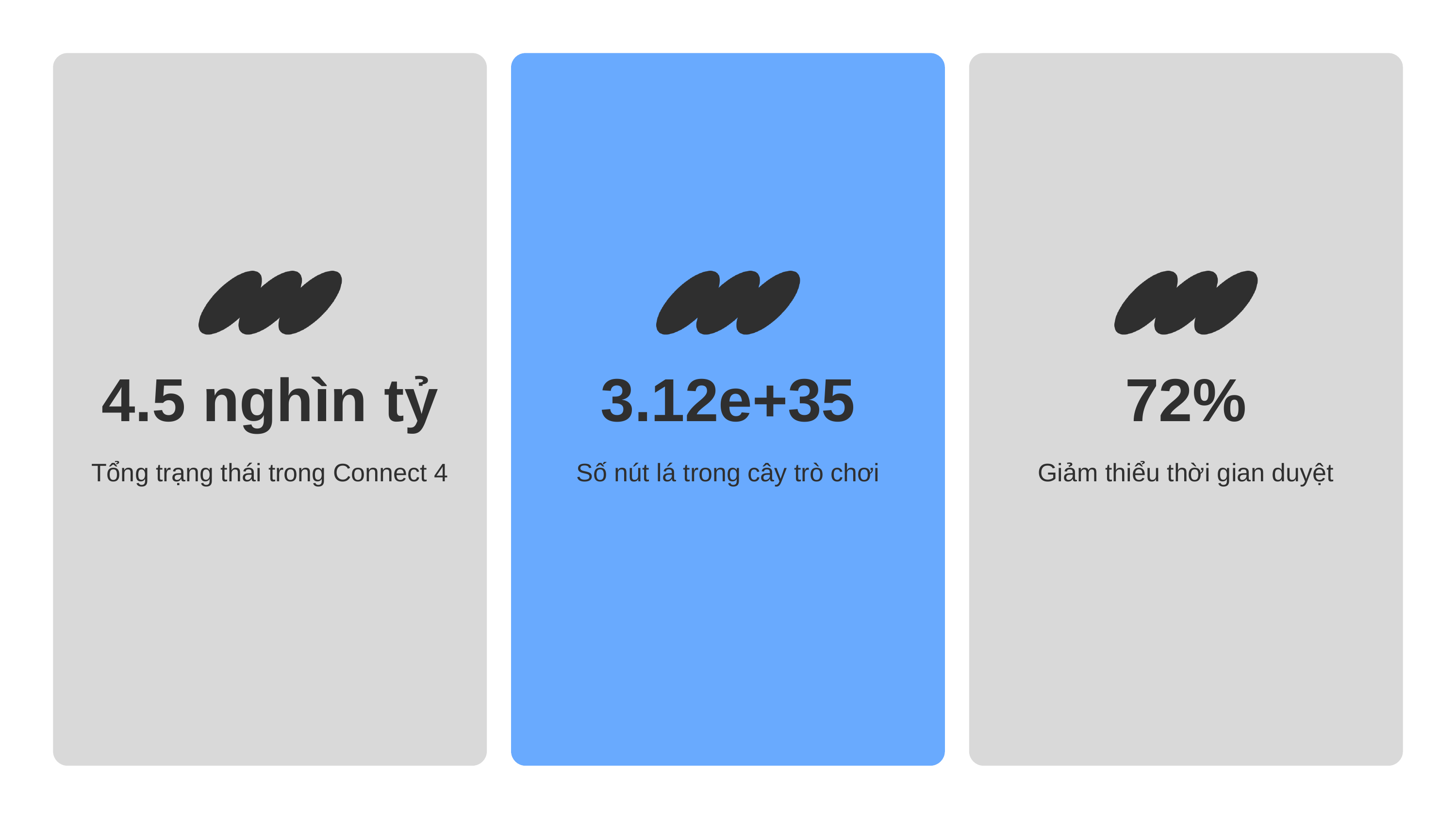

4.5 nghìn tỷ
Tổng trạng thái trong Connect 4
3.12e+35
Số nút lá trong cây trò chơi
72%
Giảm thiểu thời gian duyệt